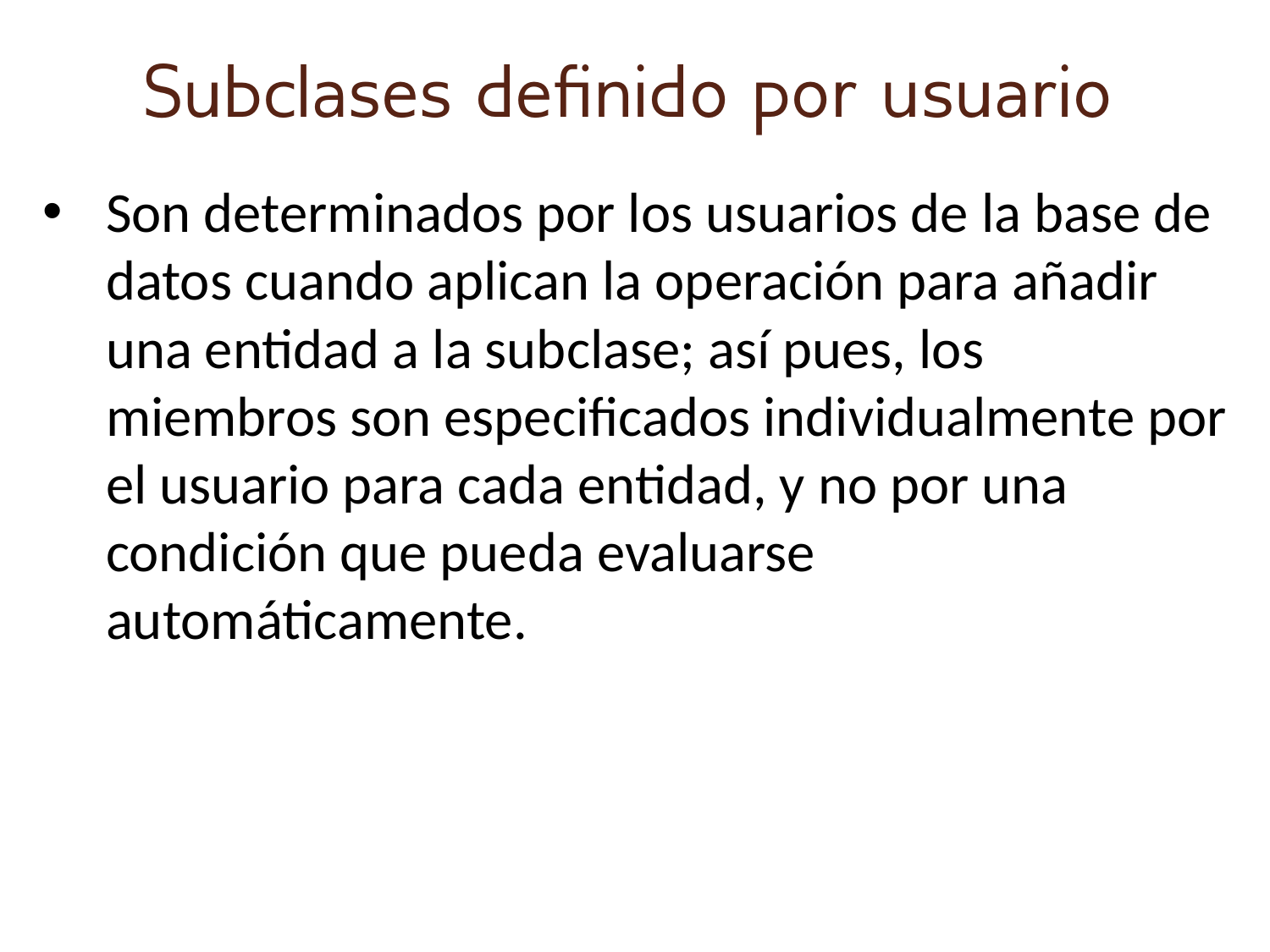

Subclases definido por usuario
Son determinados por los usuarios de la base de datos cuando aplican la operación para añadir una entidad a la subclase; así pues, los miembros son especificados individualmente por el usuario para cada entidad, y no por una condición que pueda evaluarse automáticamente.